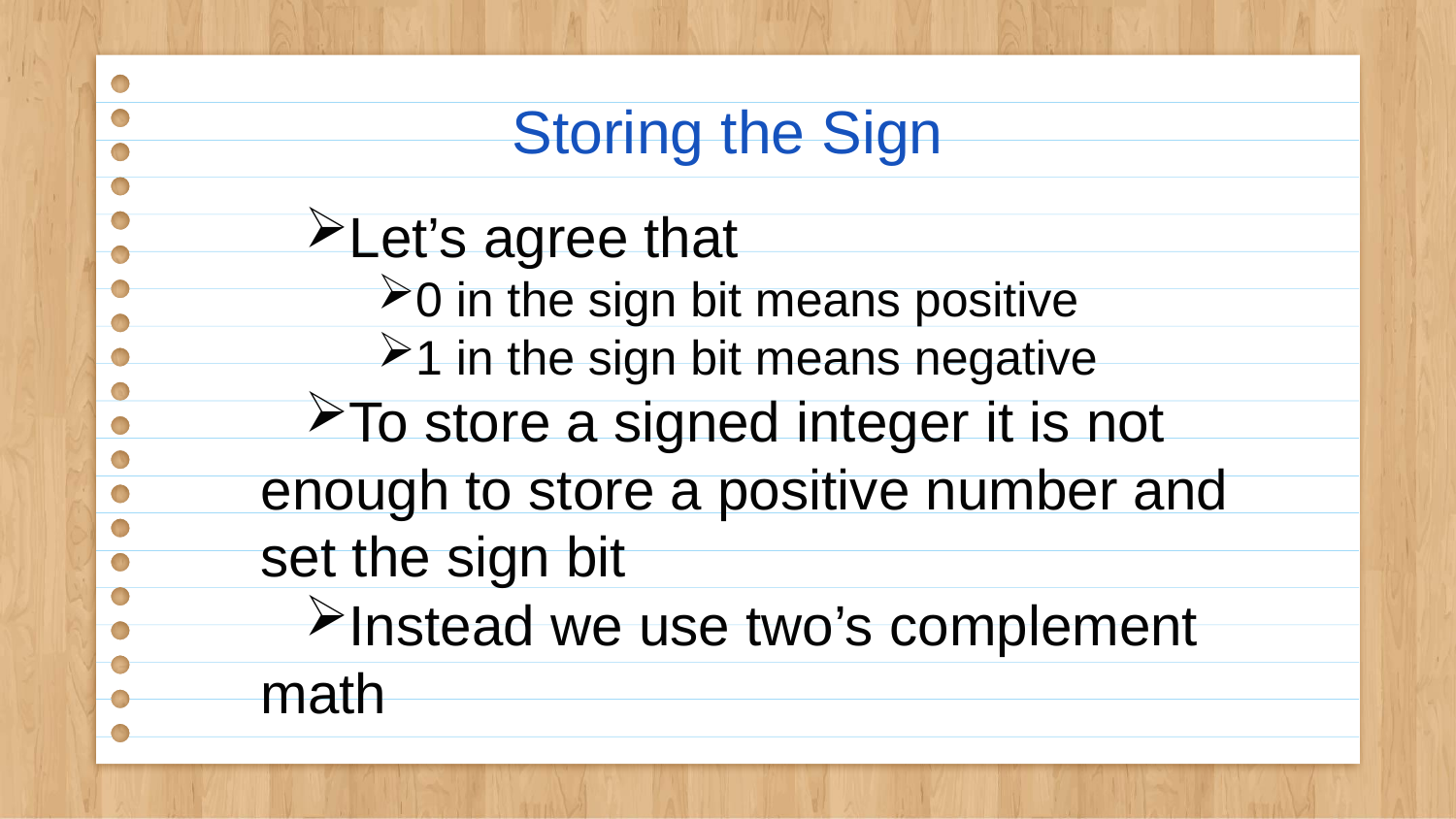

# Storing the Sign
Let’s agree that
0 in the sign bit means positive
1 in the sign bit means negative
To store a signed integer it is not enough to store a positive number and set the sign bit
Instead we use two’s complement math